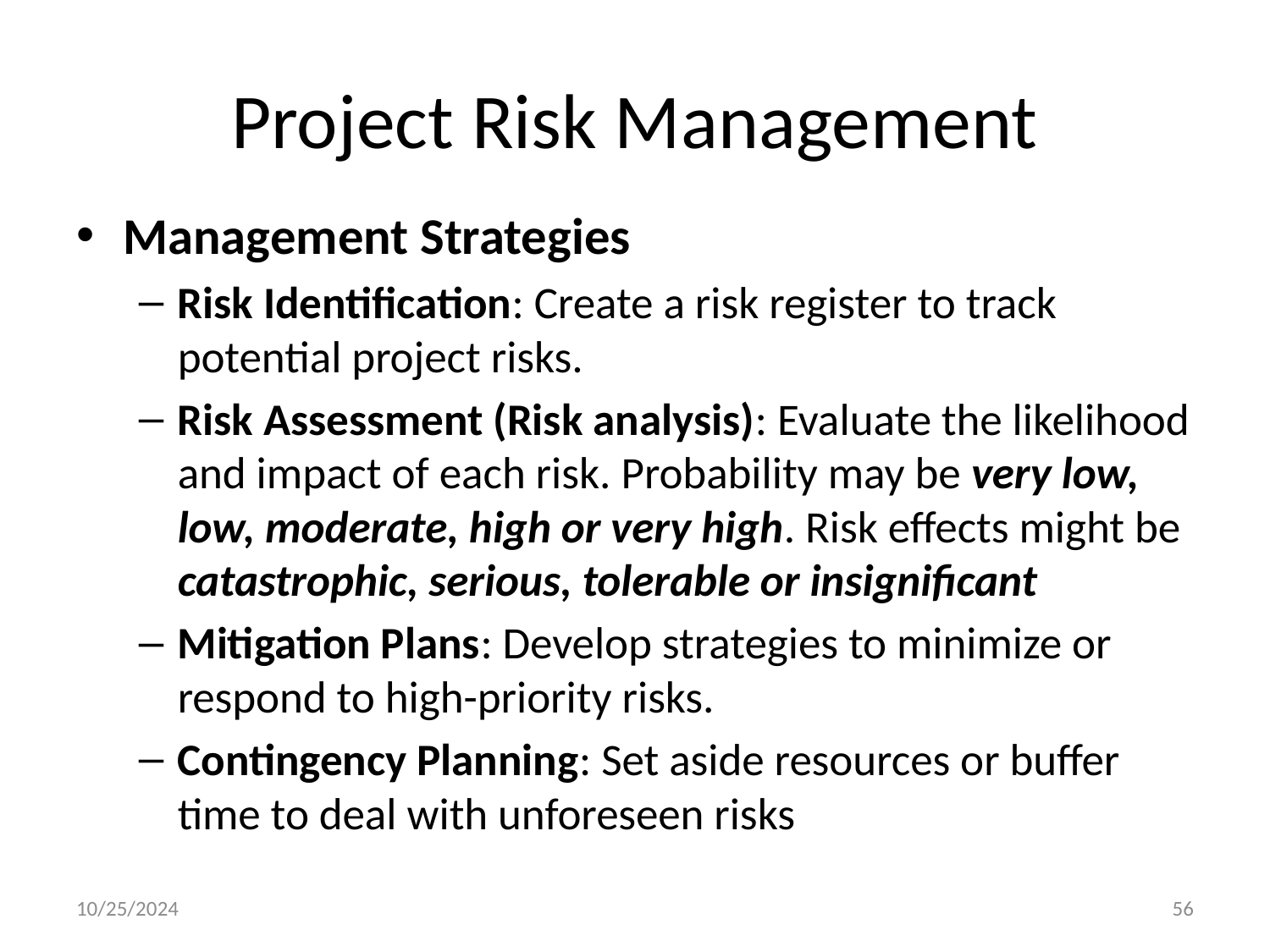

# Project Risk Management
Management Strategies
Risk Identification: Create a risk register to track potential project risks.
Risk Assessment (Risk analysis): Evaluate the likelihood and impact of each risk. Probability may be very low, low, moderate, high or very high. Risk effects might be catastrophic, serious, tolerable or insignificant
Mitigation Plans: Develop strategies to minimize or respond to high-priority risks.
Contingency Planning: Set aside resources or buffer time to deal with unforeseen risks

10/25/2024
56